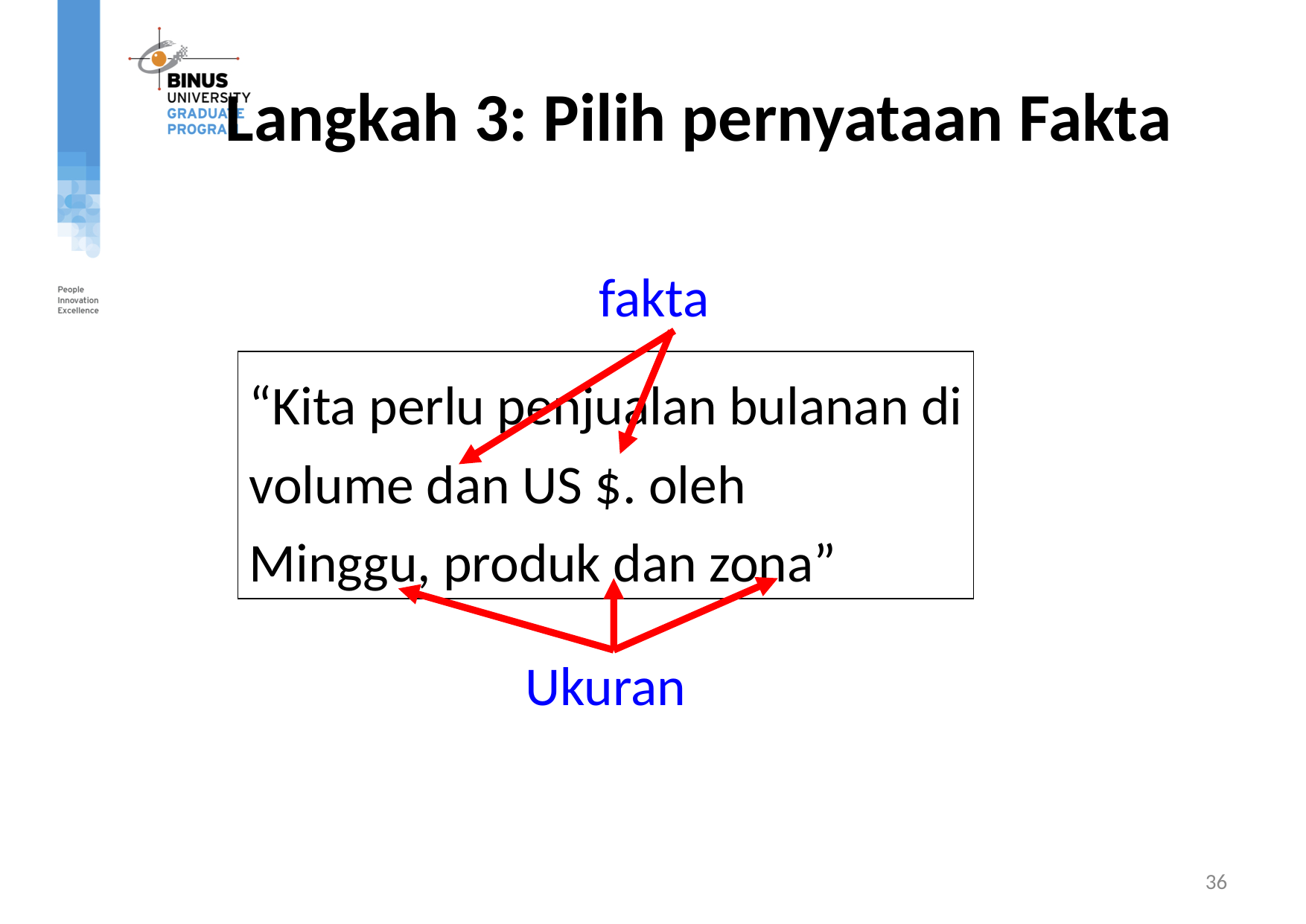

# Langkah 3: Pilih pernyataan Fakta
fakta

“Kita perlu penjualan bulanan di
volume dan US $. oleh
Minggu, produk dan zona”

Ukuran
36